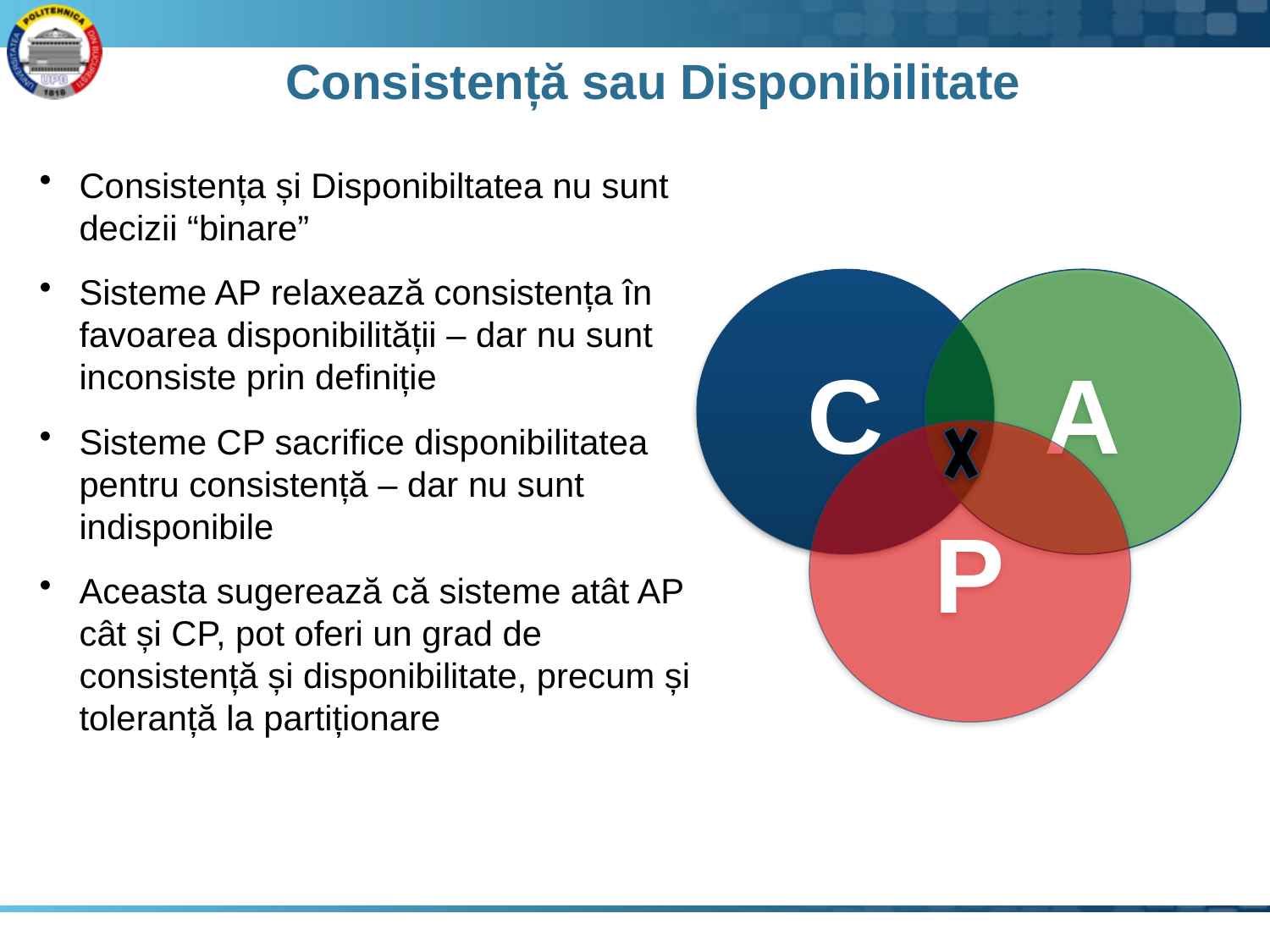

# Consistență sau Disponibilitate
Consistența și Disponibiltatea nu sunt decizii “binare”

Sisteme AP relaxează consistența în favoarea disponibilității – dar nu sunt inconsiste prin definiție

Sisteme CP sacrifice disponibilitatea pentru consistență – dar nu sunt indisponibile

Aceasta sugerează că sisteme atât AP cât și CP, pot oferi un grad de consistență și disponibilitate, precum și toleranță la partiționare
C
A

P